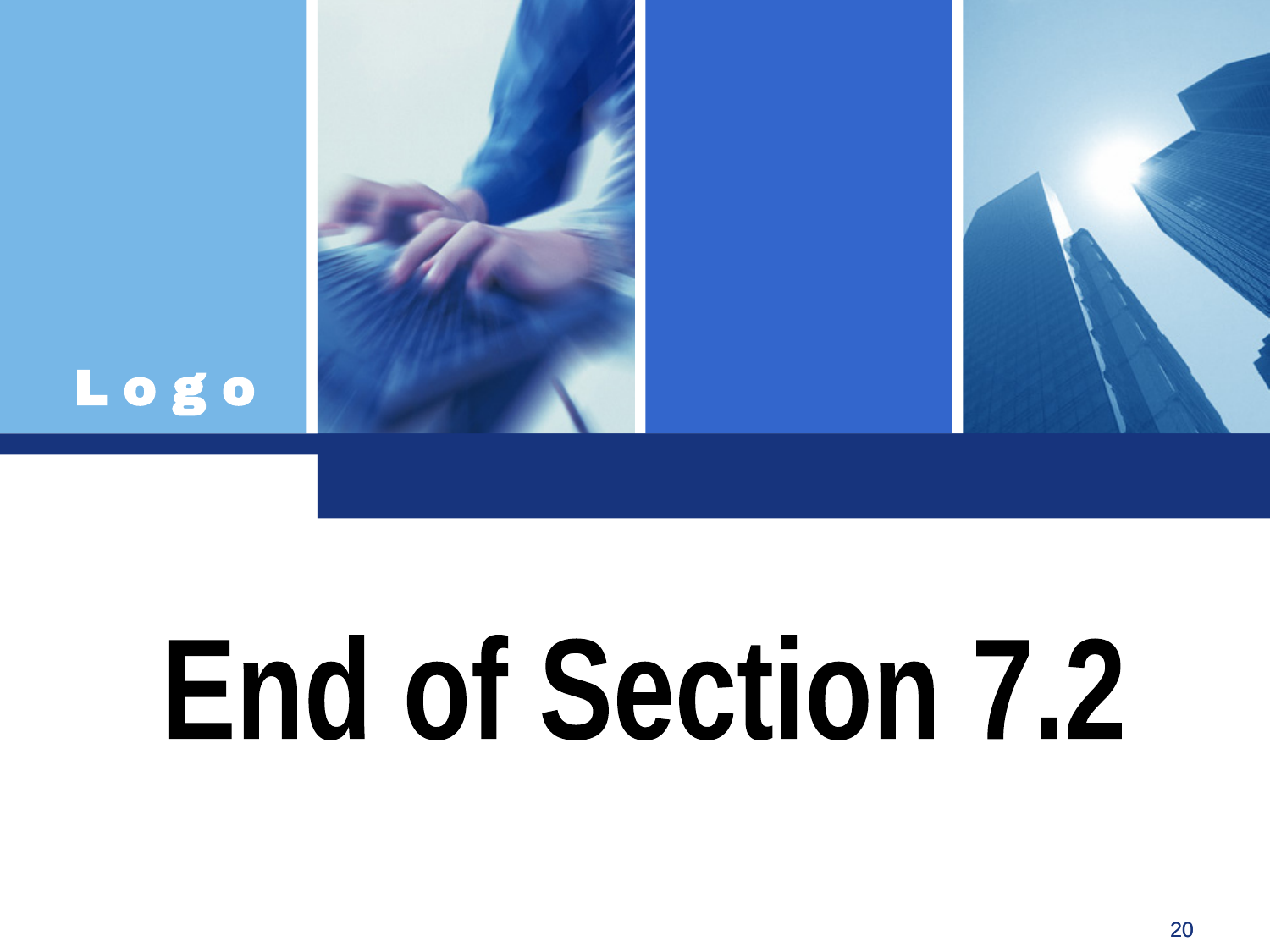

End of Section 7.2
Click to edit company slogan .
20
20